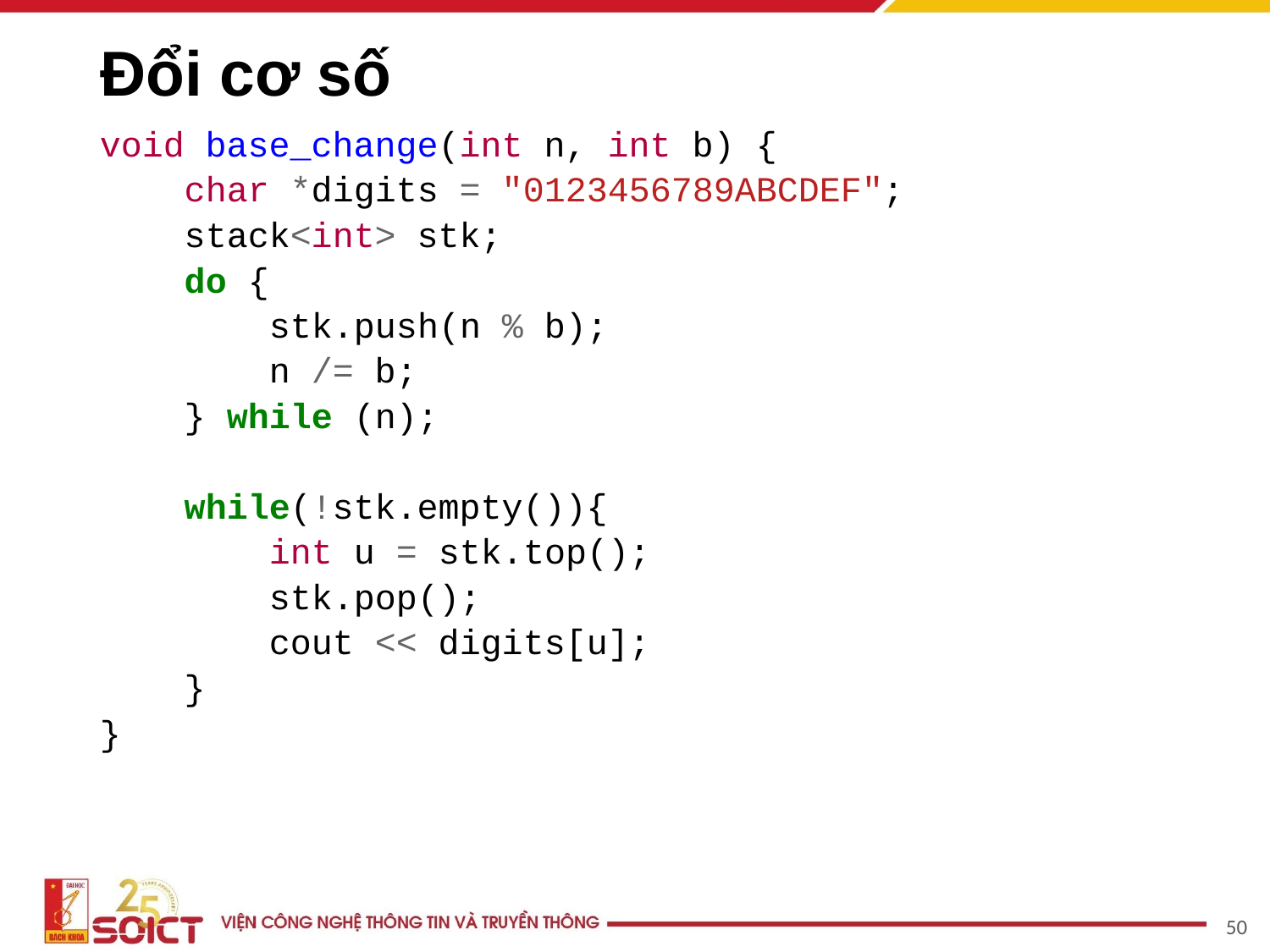

# Đổi cơ số
void base_change(int n, int b) {
    char *digits = "0123456789ABCDEF";
    stack<int> stk;
    do {
        stk.push(n % b);
        n /= b;
    } while (n);

    while(!stk.empty()){
        int u = stk.top();
        stk.pop();
        cout << digits[u];
    }
}

50